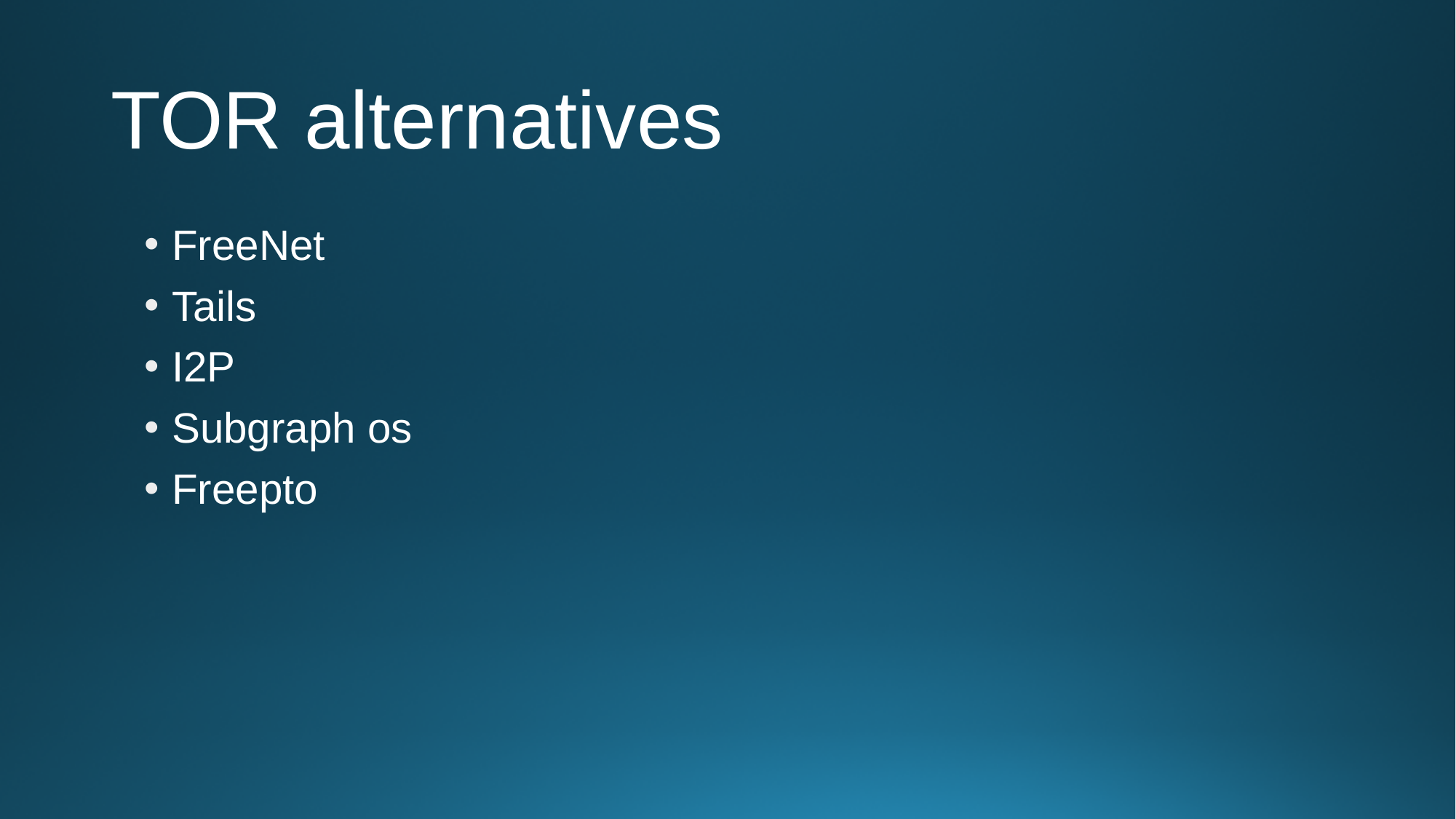

# TOR alternatives
FreeNet
Tails
I2P
Subgraph os
Freepto